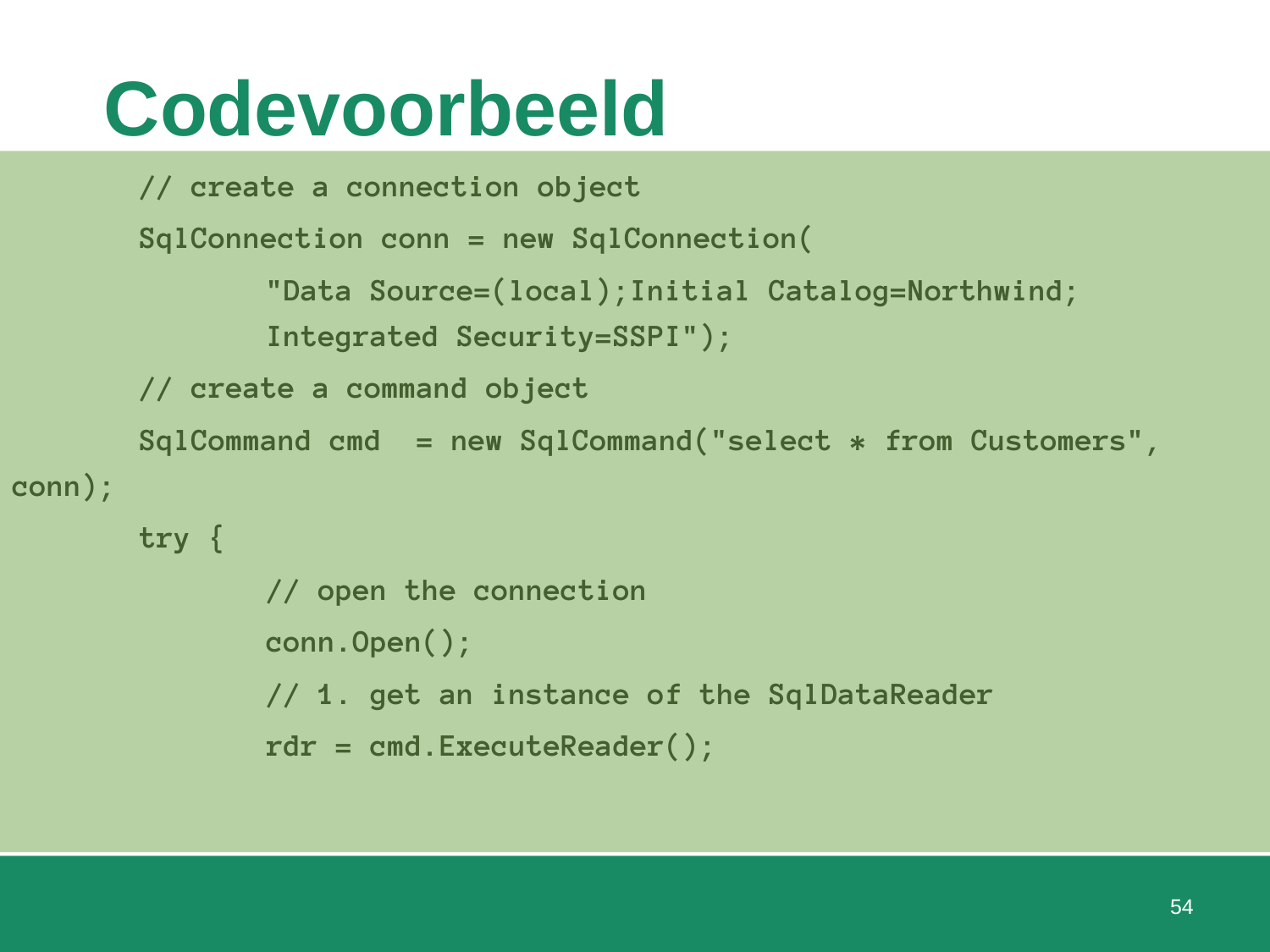

# Codevoorbeeld
	// create a connection object
	SqlConnection conn = new SqlConnection(
		"Data Source=(local);Initial Catalog=Northwind;
		Integrated Security=SSPI");
	// create a command object
	SqlCommand cmd  = new SqlCommand("select * from Customers", conn);
	try {
		// open the connection
		conn.Open();
		// 1. get an instance of the SqlDataReader
		rdr = cmd.ExecuteReader();

54